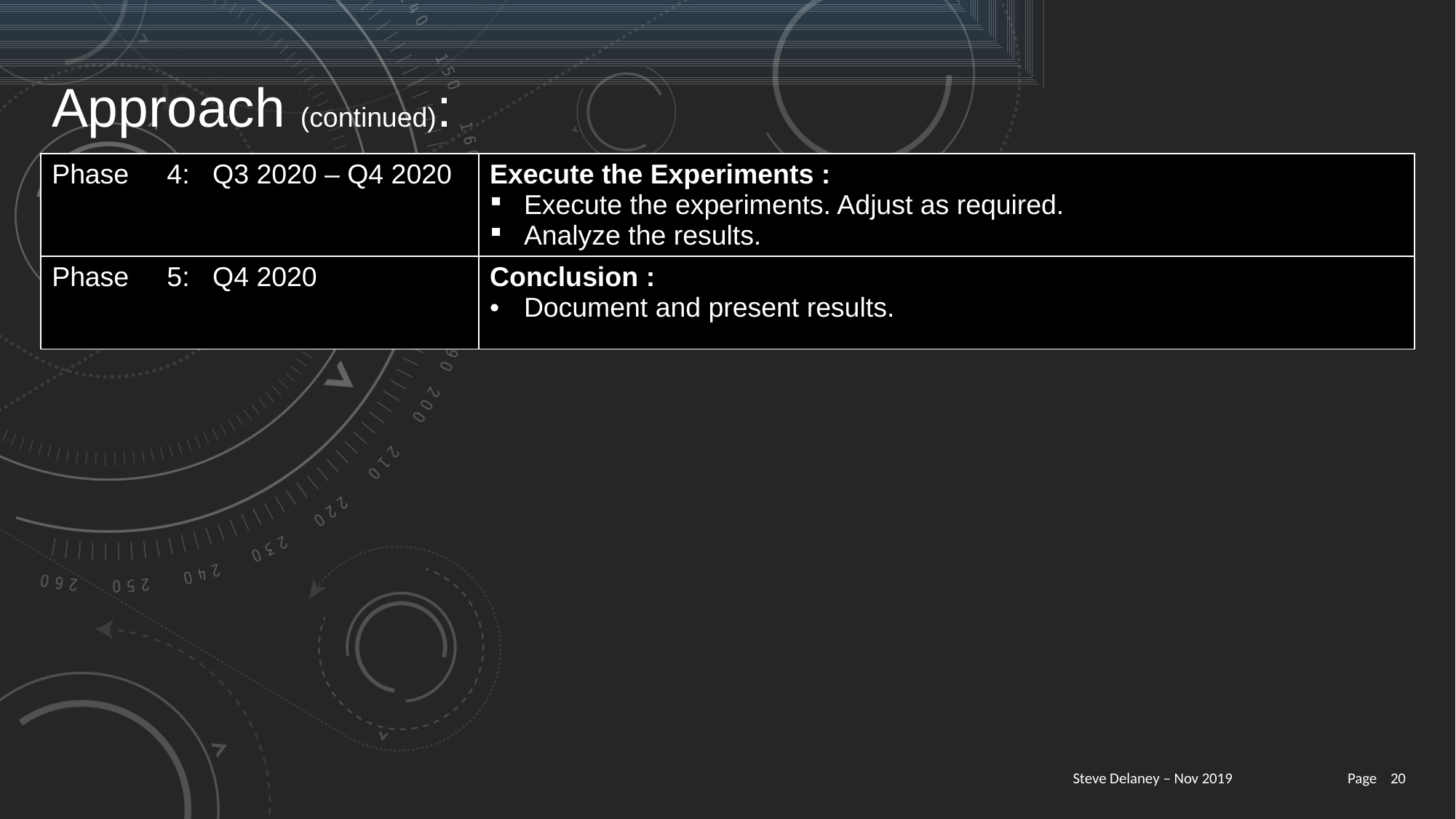

Approach (continued):
| Phase 4: Q3 2020 – Q4 2020 | Execute the Experiments : Execute the experiments. Adjust as required. Analyze the results. |
| --- | --- |
| Phase 5: Q4 2020 | Conclusion : Document and present results. |
 Page    20
Steve Delaney – Nov 2019